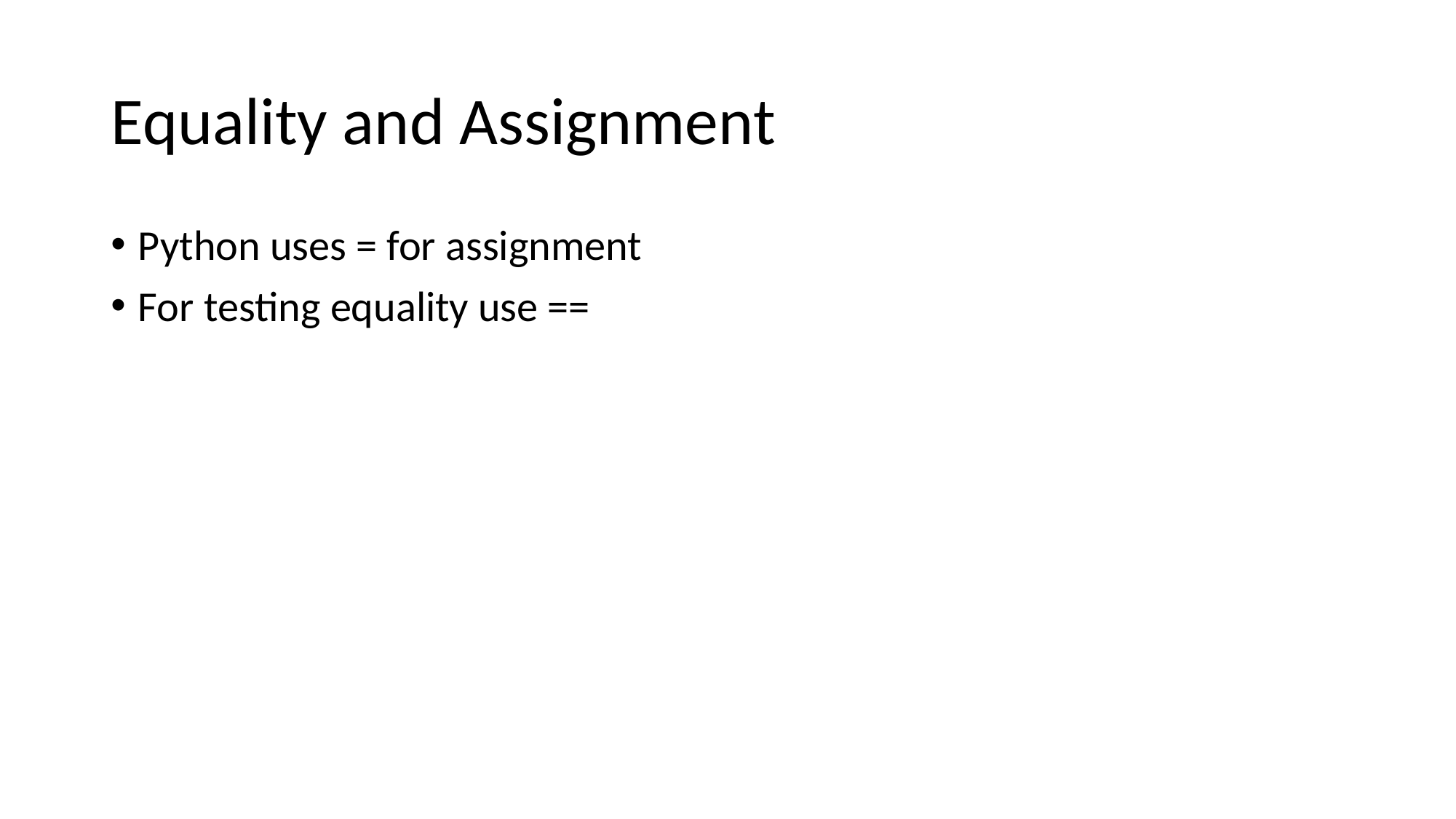

# Equality and Assignment
Python uses = for assignment
For testing equality use ==